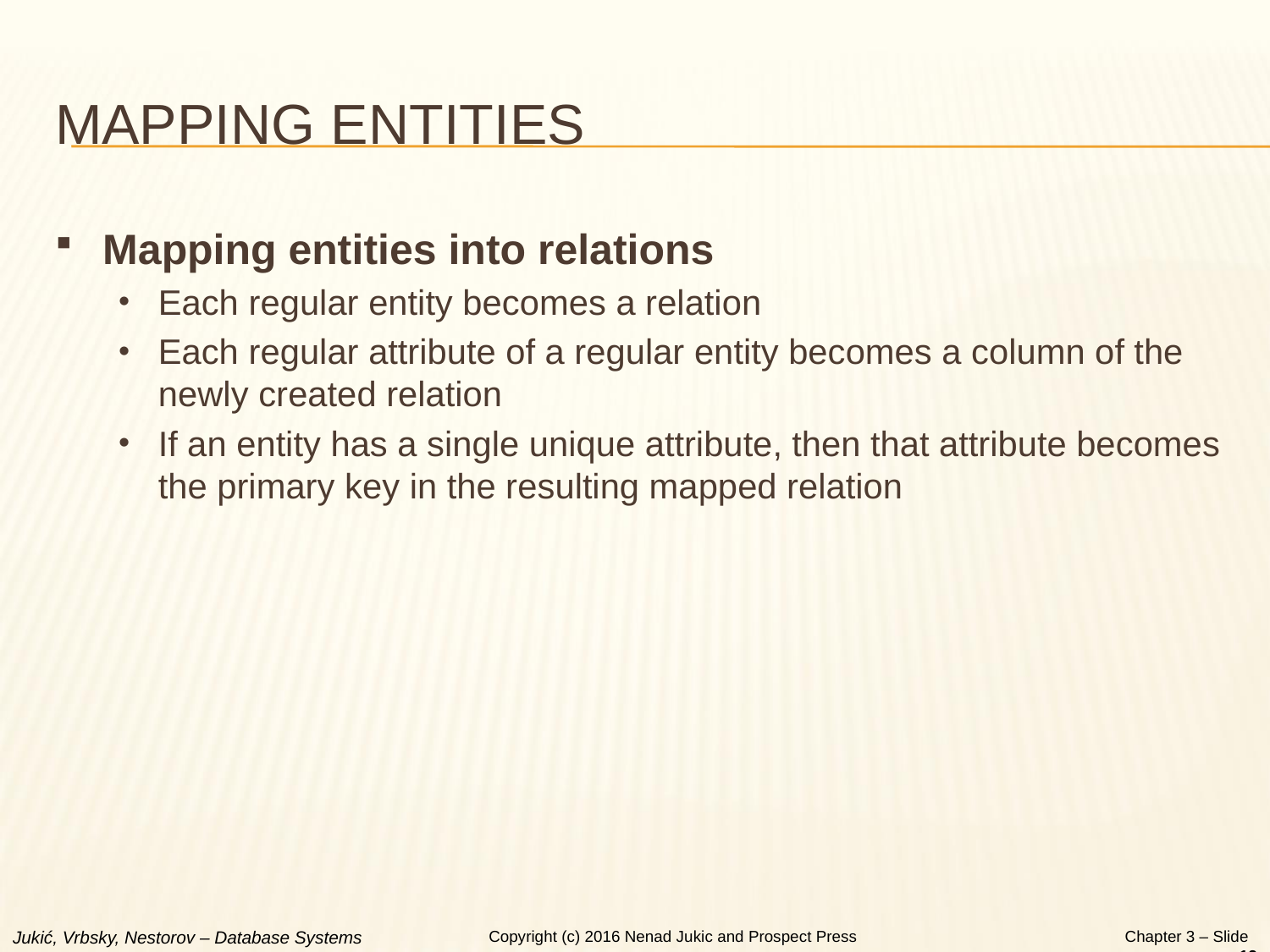

# MAPPING ENTITIES
Mapping entities into relations
Each regular entity becomes a relation
Each regular attribute of a regular entity becomes a column of the newly created relation
If an entity has a single unique attribute, then that attribute becomes the primary key in the resulting mapped relation
Jukić, Vrbsky, Nestorov – Database Systems
Chapter 3 – Slide  12